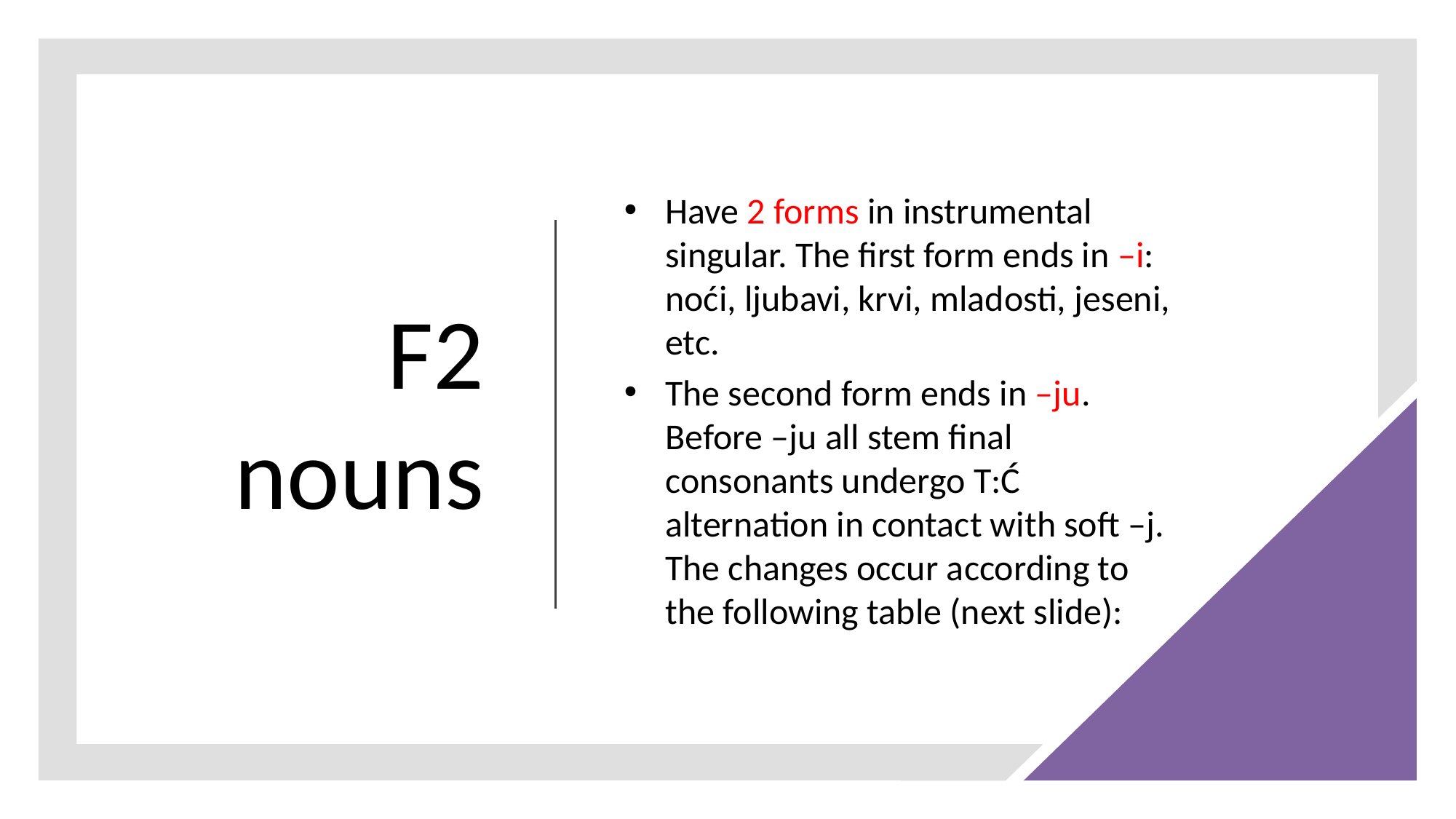

# F2 nouns
Have 2 forms in instrumental singular. The first form ends in –i: noći, ljubavi, krvi, mladosti, jeseni, etc.
The second form ends in –ju. Before –ju all stem final consonants undergo T:Ć alternation in contact with soft –j. The changes occur according to the following table (next slide):